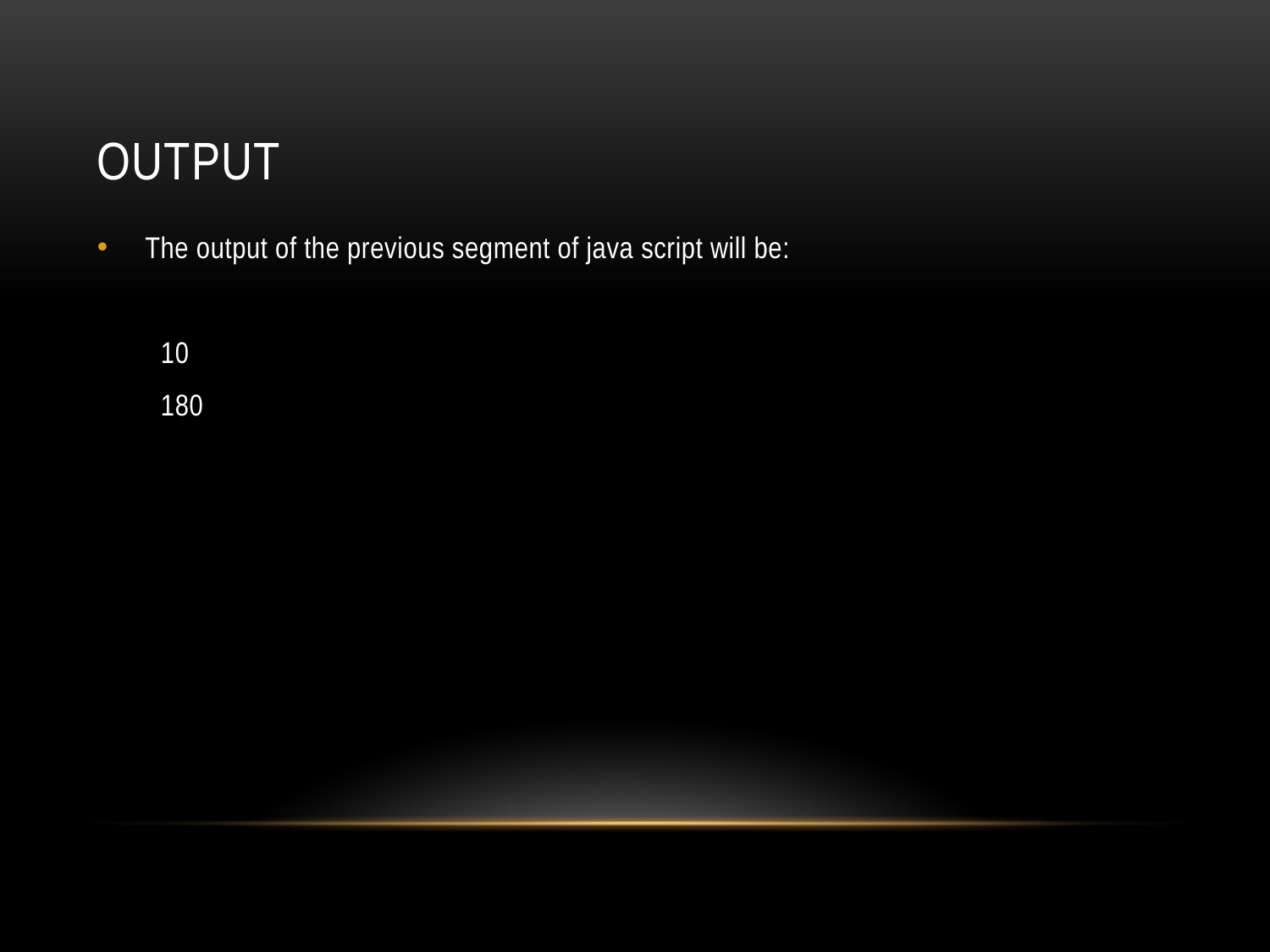

# Output
The output of the previous segment of java script will be:

10
180